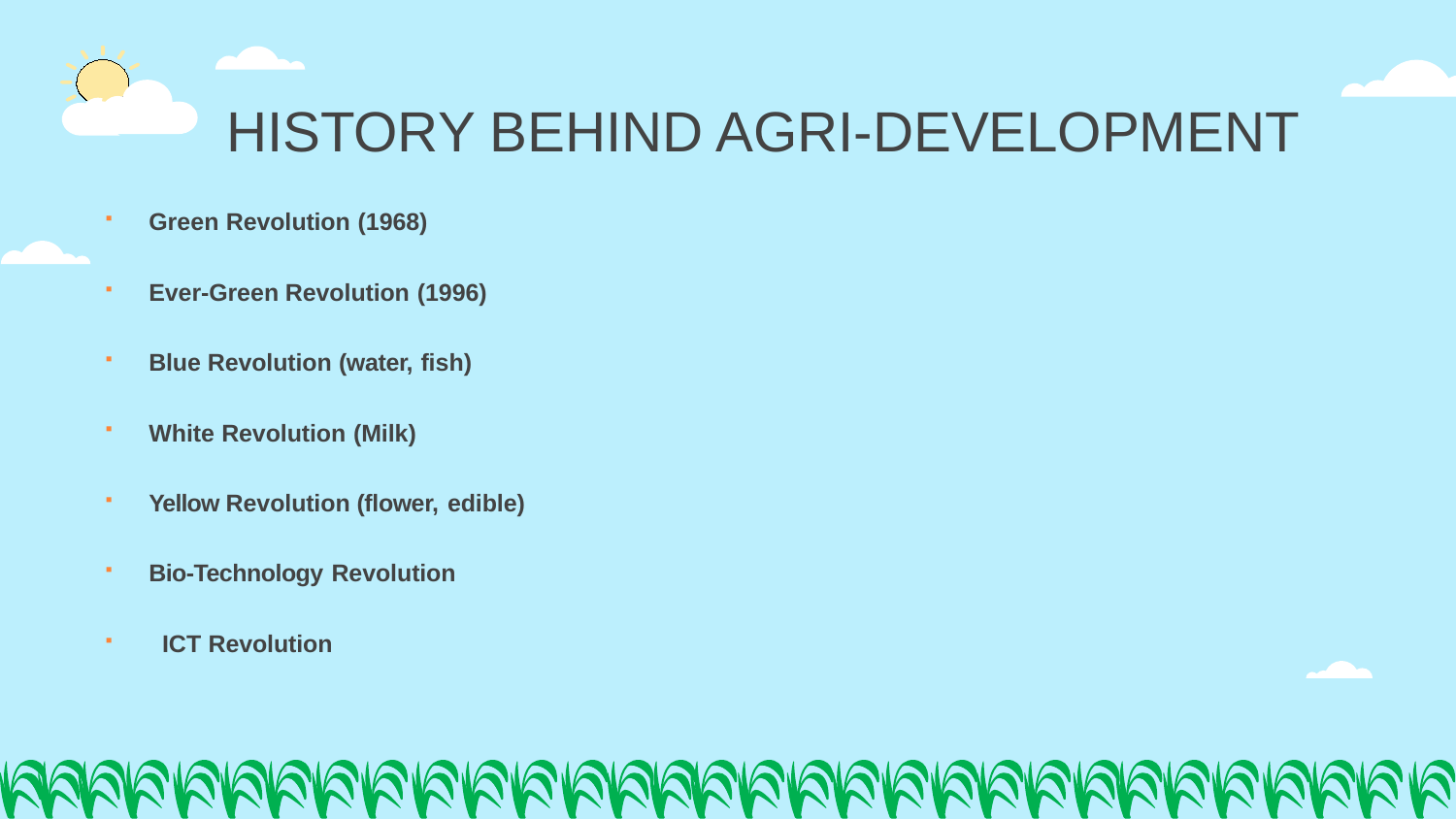

# HISTORY BEHIND AGRI-DEVELOPMENT
Green Revolution (1968)
Ever-Green Revolution (1996)
Blue Revolution (water, fish)
White Revolution (Milk)
Yellow Revolution (flower, edible)
Bio-Technology Revolution
ICT Revolution